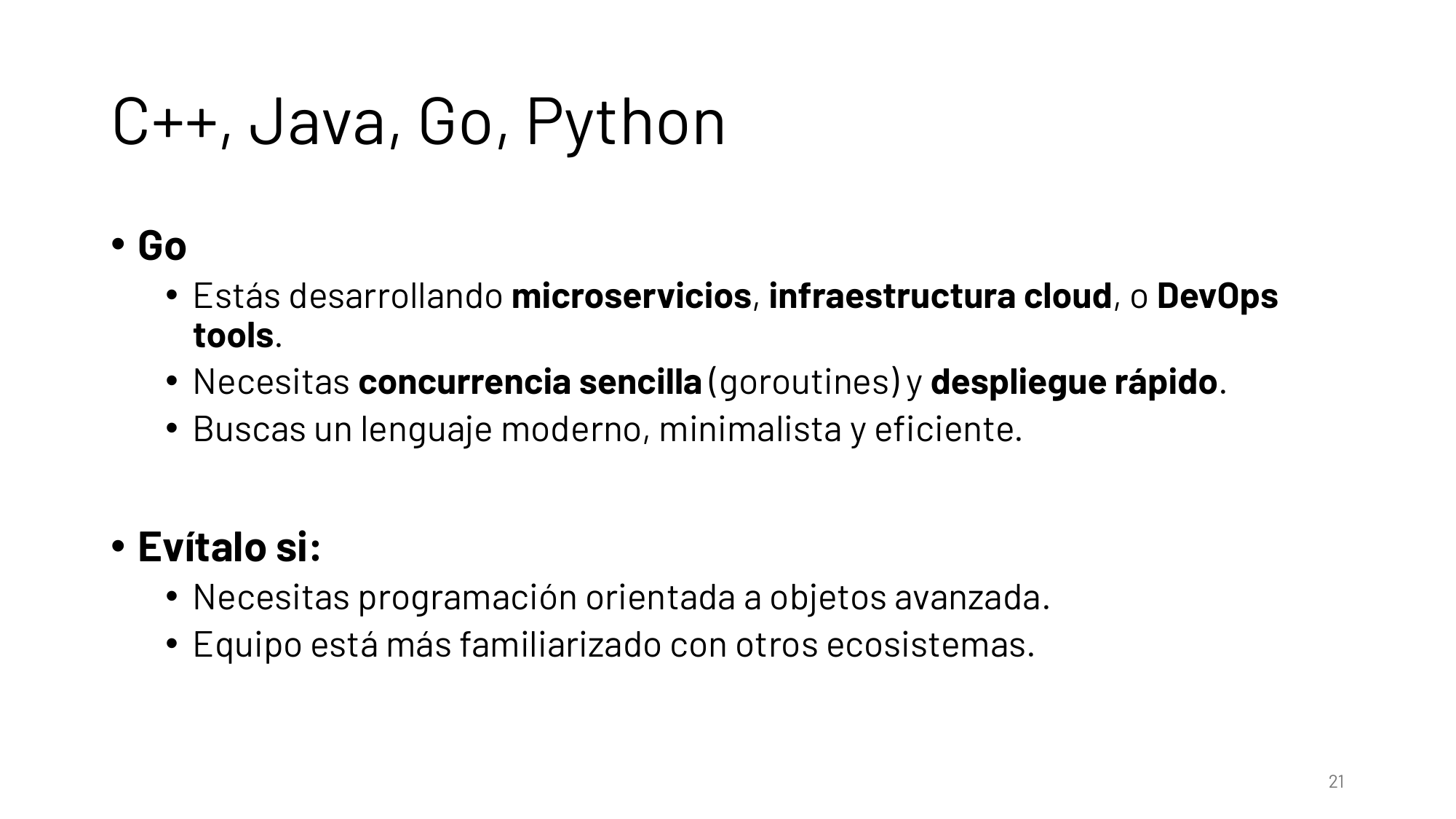

# C++, Java, Go, Python
Go
Estás desarrollando microservicios, infraestructura cloud, o DevOps tools.
Necesitas concurrencia sencilla (goroutines) y despliegue rápido.
Buscas un lenguaje moderno, minimalista y eficiente.

Evítalo si:
Necesitas programación orientada a objetos avanzada.
Equipo está más familiarizado con otros ecosistemas.

21